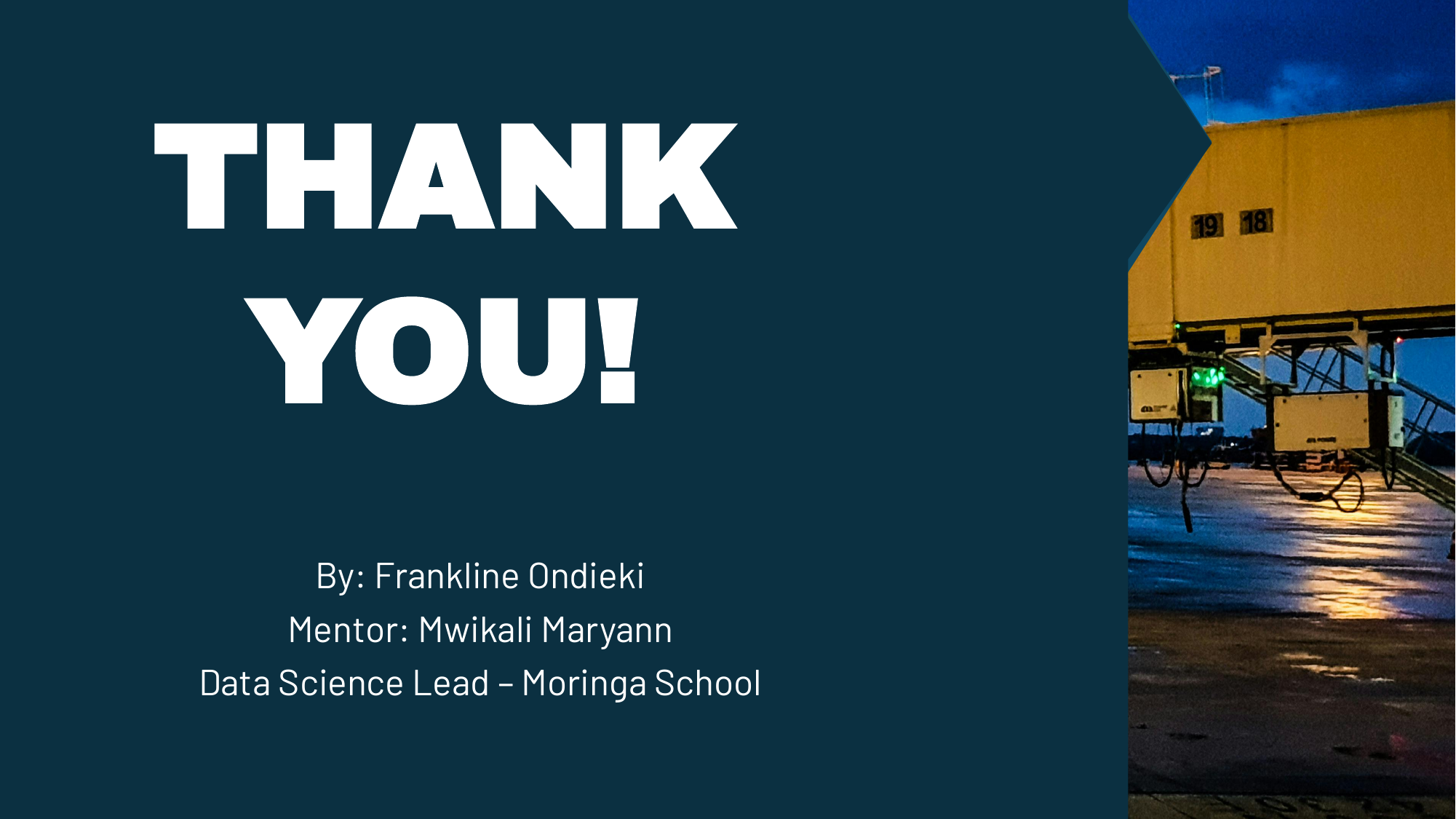

THANK YOU!
By: Frankline Ondieki
Mentor: Mwikali Maryann
Data Science Lead – Moringa School